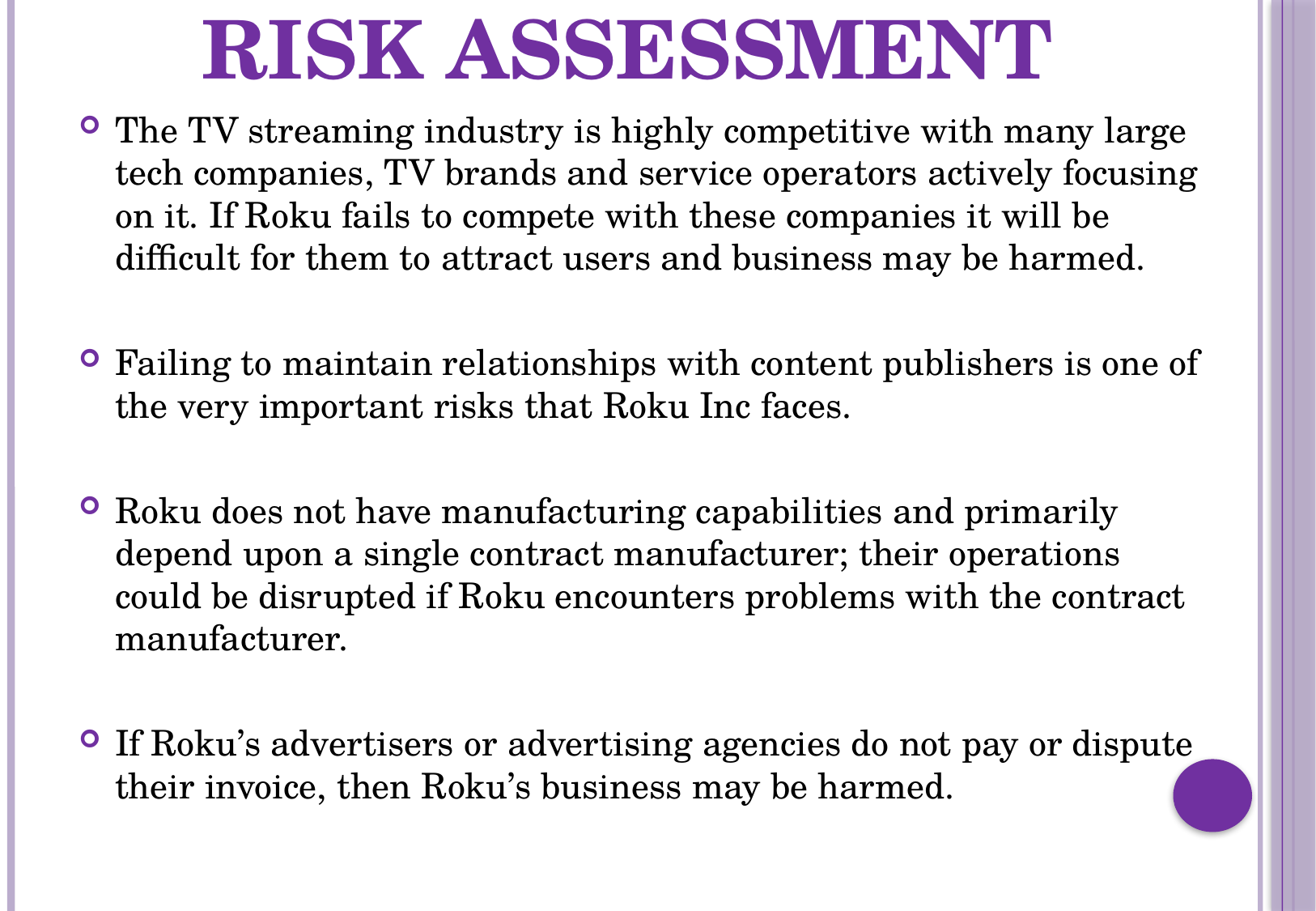

# Risk Assessment
The TV streaming industry is highly competitive with many large tech companies, TV brands and service operators actively focusing on it. If Roku fails to compete with these companies it will be difficult for them to attract users and business may be harmed.

Failing to maintain relationships with content publishers is one of the very important risks that Roku Inc faces.

Roku does not have manufacturing capabilities and primarily depend upon a single contract manufacturer; their operations could be disrupted if Roku encounters problems with the contract manufacturer.

If Roku’s advertisers or advertising agencies do not pay or dispute their invoice, then Roku’s business may be harmed.